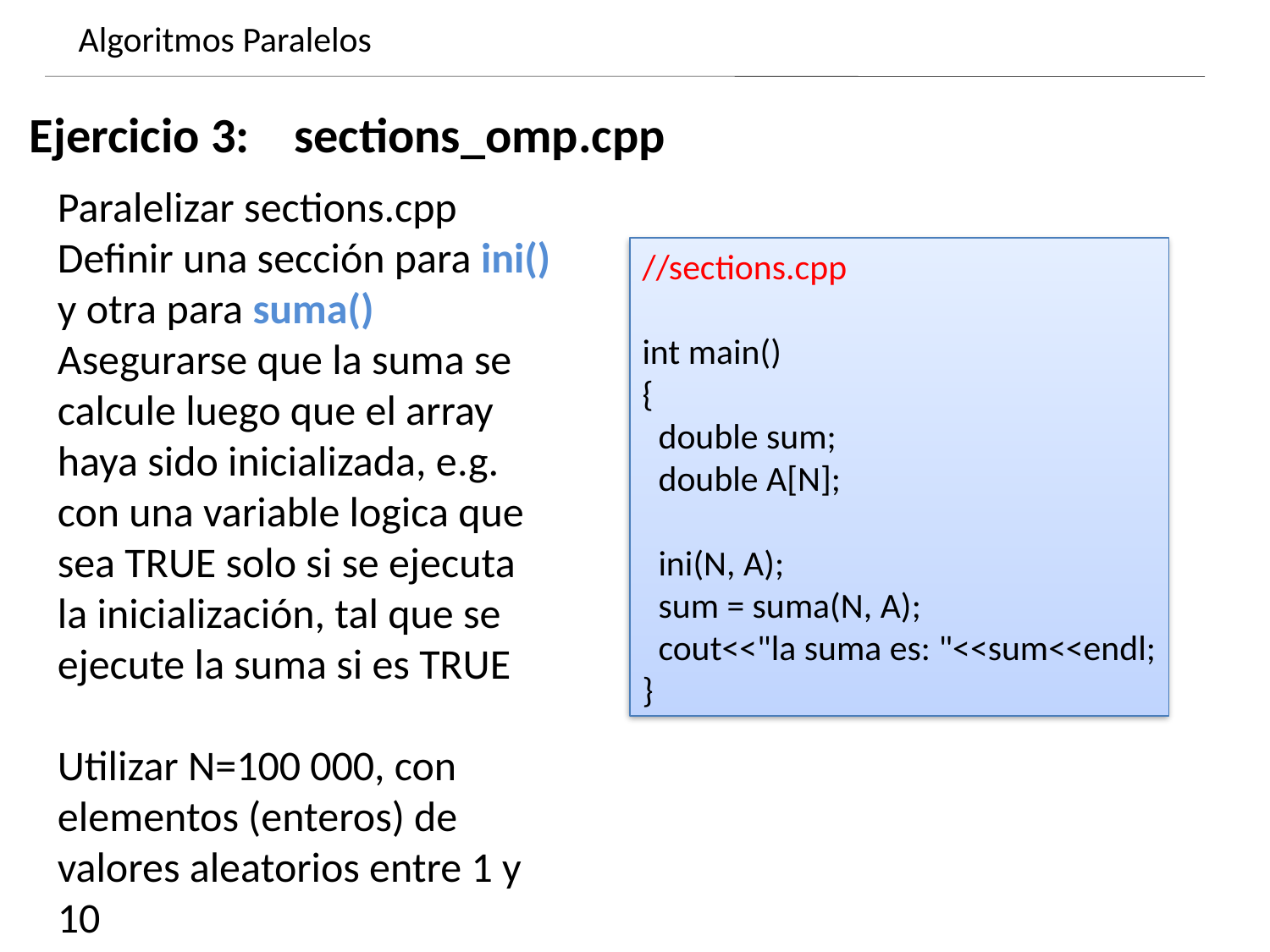

Algoritmos Paralelos
Dynamics of growing SMBHs in galaxy cores

Ejercicio 3:    sections_omp.cpp
Paralelizar sections.cpp
Definir una sección para ini() y otra para suma()
Asegurarse que la suma se calcule luego que el array haya sido inicializada, e.g. con una variable logica que sea TRUE solo si se ejecuta la inicialización, tal que se ejecute la suma si es TRUE

Utilizar N=100 000, con elementos (enteros) de valores aleatorios entre 1 y 10
//sections.cpp

int main()
{
  double sum;
  double A[N];

  ini(N, A);
  sum = suma(N, A);
  cout<<"la suma es: "<<sum<<endl;
}